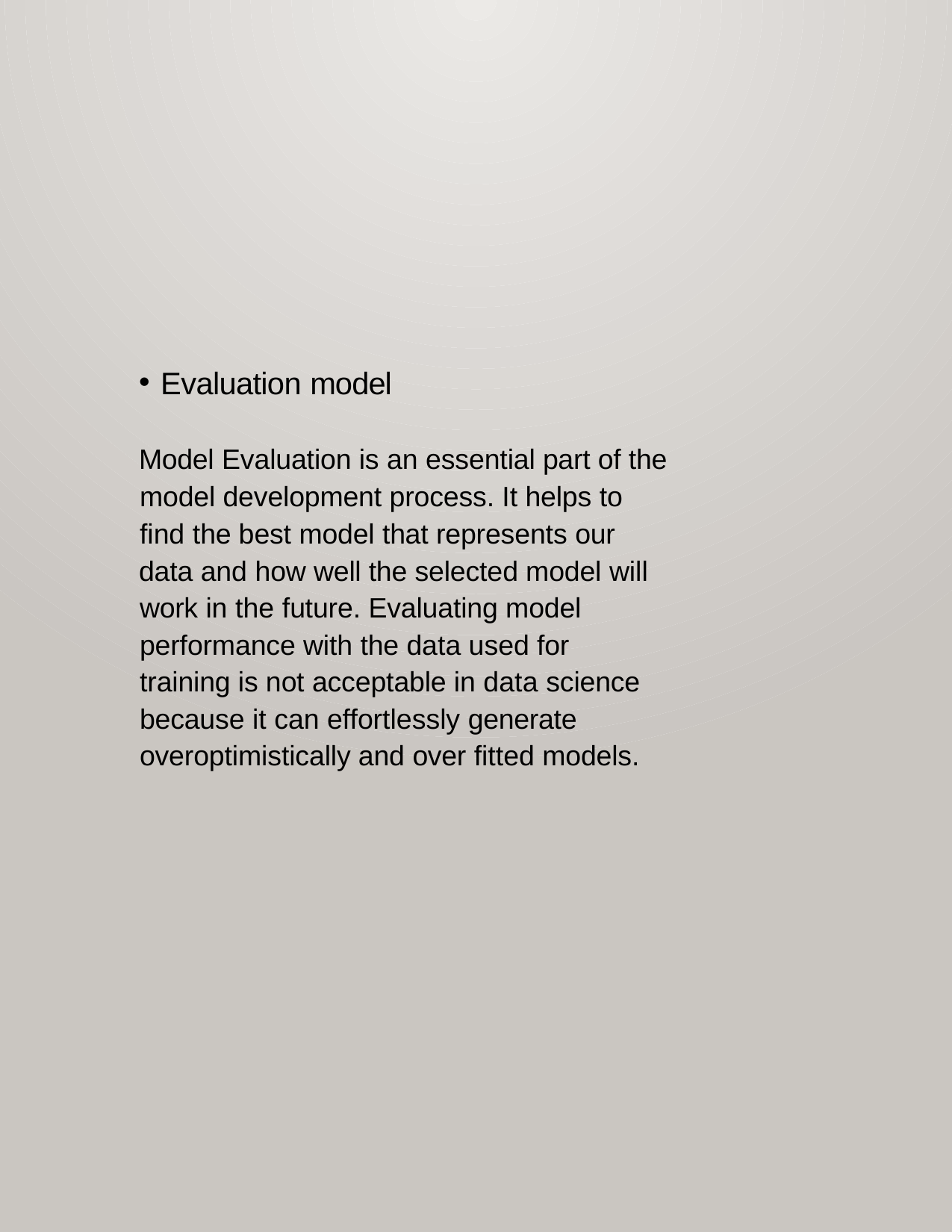

Evaluation model

Model Evaluation is an essential part of the  model development process. It helps to  find the best model that represents our
data and how well the selected model will  work in the future. Evaluating model  performance with the data used for  training is not acceptable in data science  because it can effortlessly generate  overoptimistically and over fitted models.